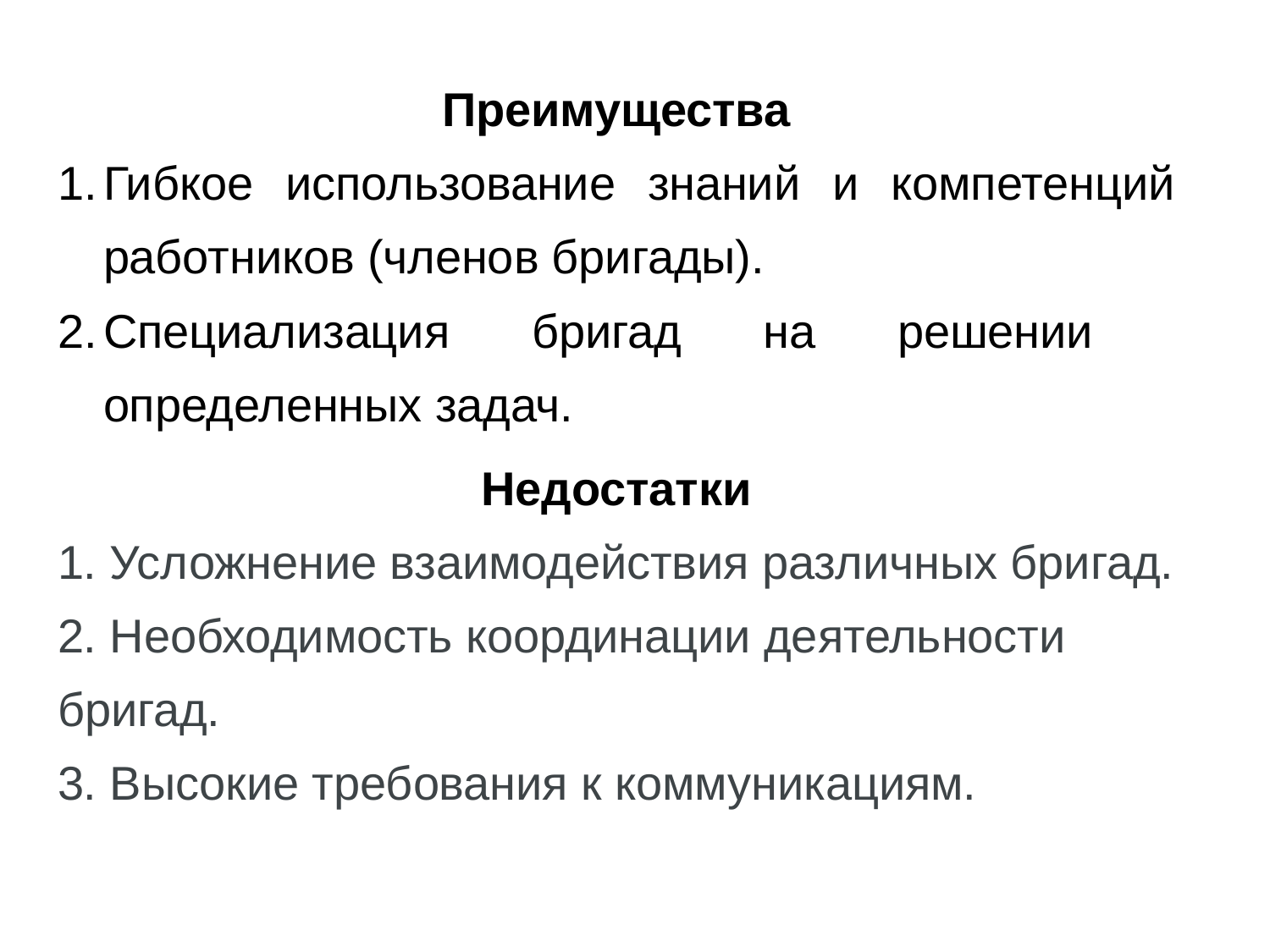

Преимущества
Гибкое использование знаний и компетенций работников (членов бригады).
Специализация бригад на решении  определенных задач.
Недостатки
1. Усложнение взаимодействия различных бригад.
2. Необходимость координации деятельности бригад.
3. Высокие требования к коммуникациям.